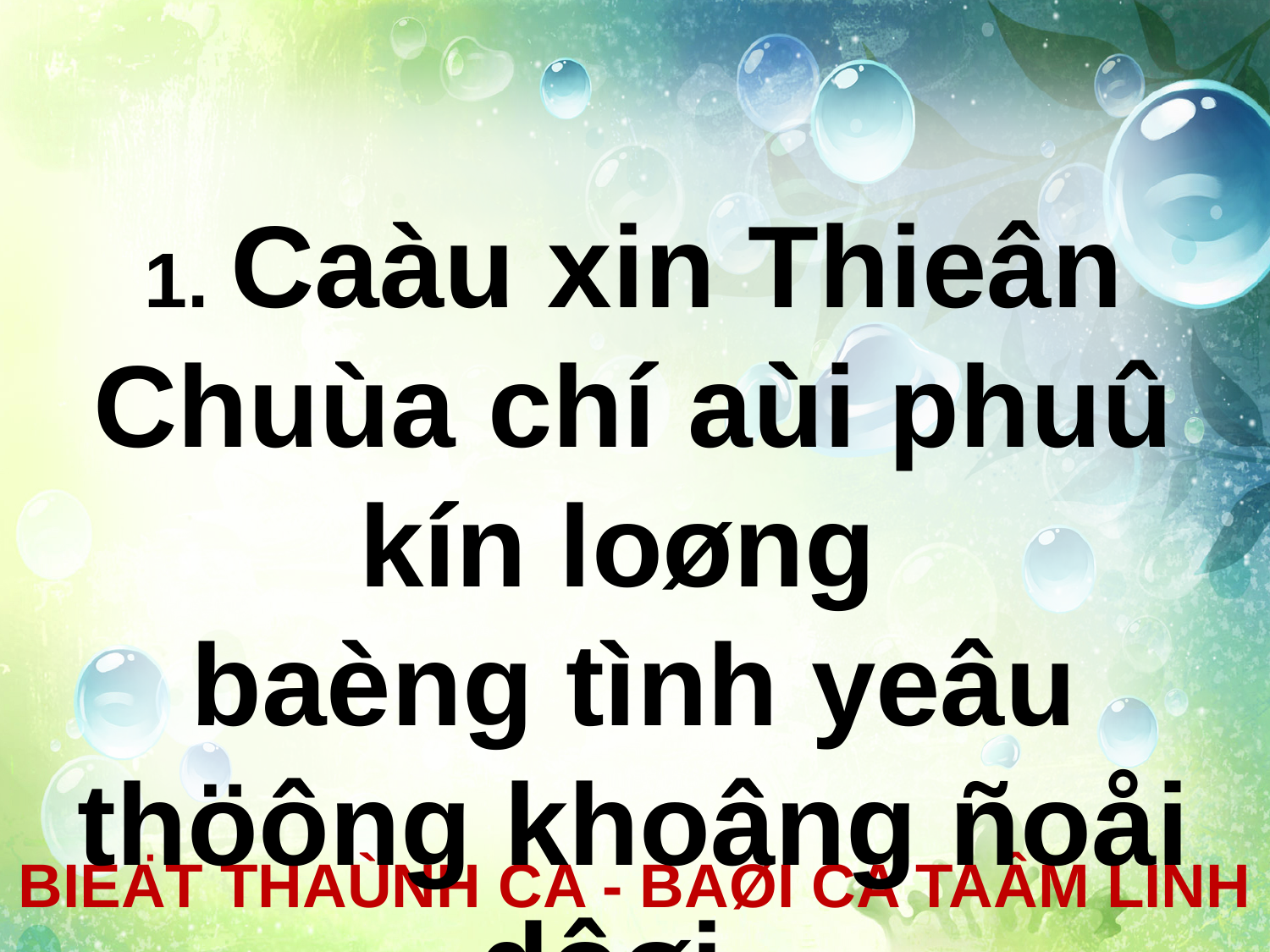

1. Caàu xin Thieân Chuùa chí aùi phuû kín loøng
baèng tình yeâu thöông khoâng ñoåi dôøi.
BIEÄT THAÙNH CA - BAØI CA TAÂM LINH